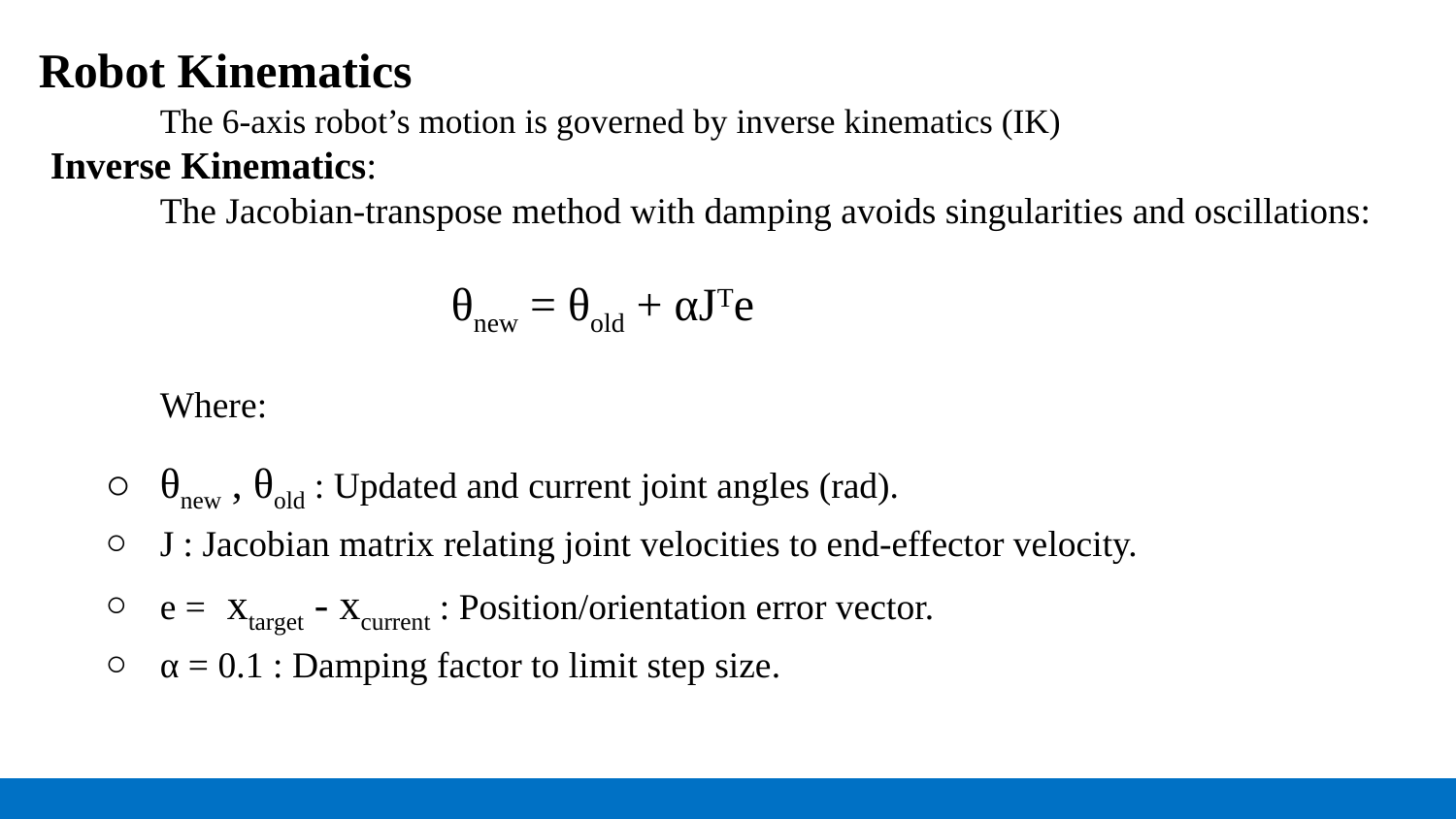

Robot Kinematics
	The 6-axis robot’s motion is governed by inverse kinematics (IK)
    Inverse Kinematics:
	The Jacobian-transpose method with damping avoids singularities and oscillations:
			θnew = θold + αJTe
	Where:
θnew , θold : Updated and current joint angles (rad).
J : Jacobian matrix relating joint velocities to end-effector velocity.
e = ​ xtarget - xcurrent : Position/orientation error vector.
α = 0.1 : Damping factor to limit step size.
#